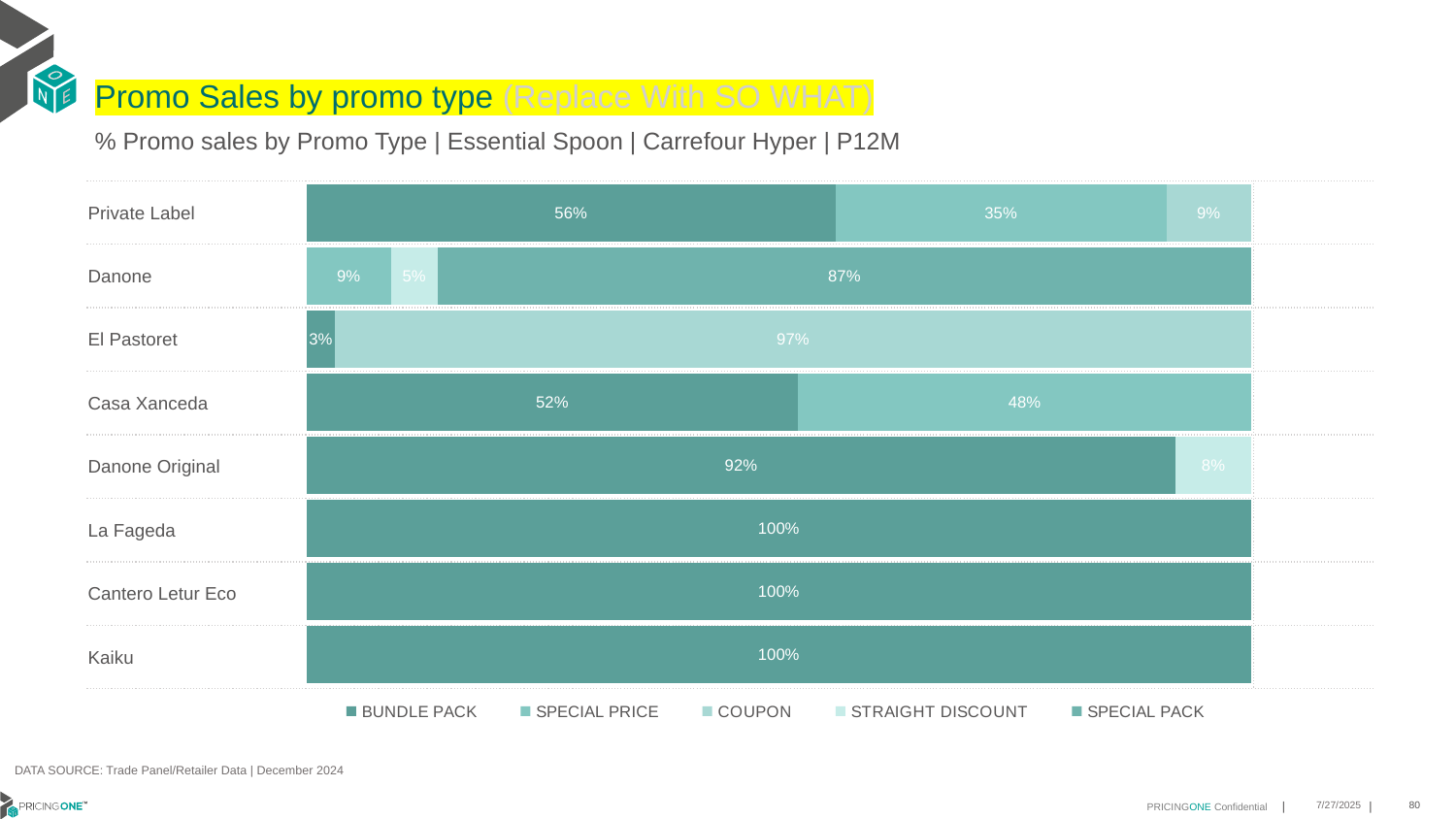

# Promo Sales by promo type (Replace With SO WHAT)
% Promo sales by Promo Type | Essential Spoon | Carrefour Hyper | P12M
| Private Label |  |
| --- | --- |
| Danone |  |
| El Pastoret |  |
| Casa Xanceda |  |
| Danone Original |  |
| La Fageda |  |
| Cantero Letur Eco |  |
| Kaiku |  |

### Chart

| Category | BUNDLE PACK | SPECIAL PRICE | COUPON | STRAIGHT DISCOUNT | SPECIAL PACK |
|---|---|---|---|---|---|
| Private Label | 0.56 | 0.35 | 0.09 | None | None |
| Danone | None | 0.09 | None | 0.05 | 0.87 |
| El Pastoret | 0.03 | None | 0.97 | None | None |
| Casa Xanceda | 0.52 | 0.48 | None | None | None |
| Danone Original | 0.92 | None | None | 0.08 | None |
| La Fageda | 1.0 | None | None | None | None |
| Cantero Letur Eco | 1.0 | None | None | None | None |
| Kaiku | 1.0 | None | None | None | None |
DATA SOURCE: Trade Panel/Retailer Data | December 2024

7/27/2025
80